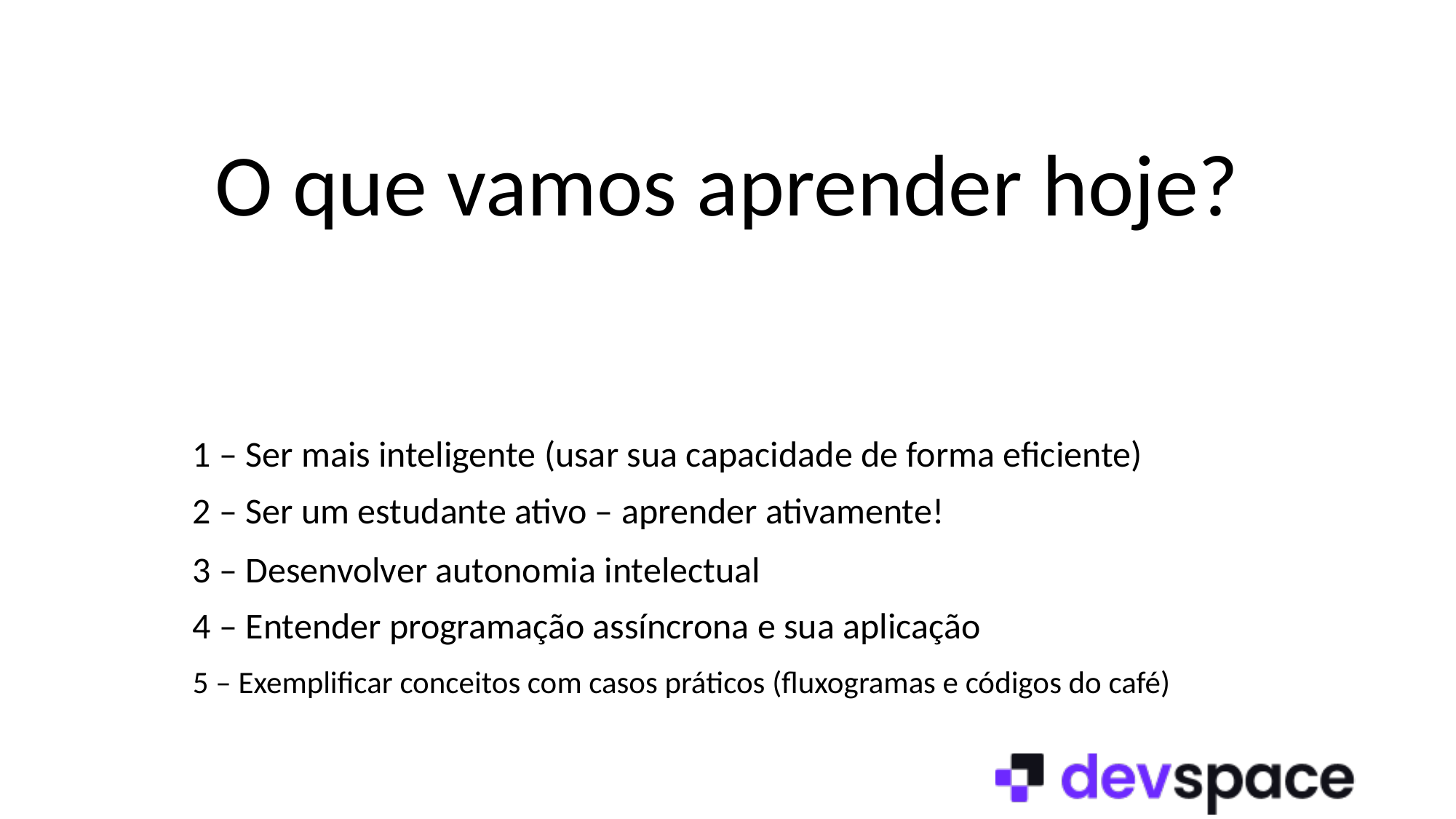

# O que vamos aprender hoje?
1 – Ser mais inteligente (usar sua capacidade de forma eficiente)
2 – Ser um estudante ativo – aprender ativamente!
3 – Desenvolver autonomia intelectual
4 – Entender programação assíncrona e sua aplicação
5 – Exemplificar conceitos com casos práticos (fluxogramas e códigos do café)